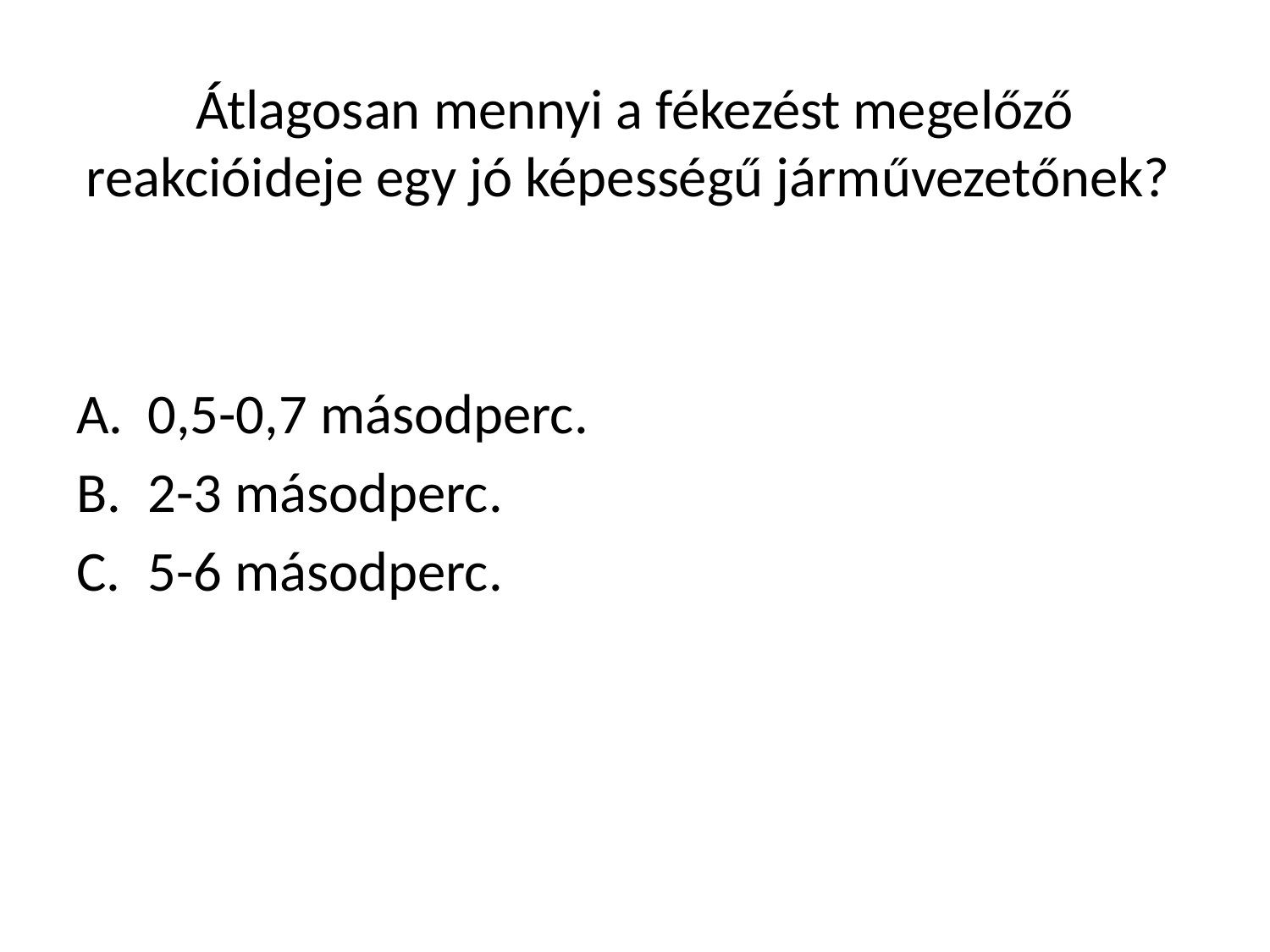

Átlagosan mennyi a fékezést megelőző reakcióideje egy jó képességű járművezetőnek?

0,5-0,7 másodperc.
2-3 másodperc.
5-6 másodperc.